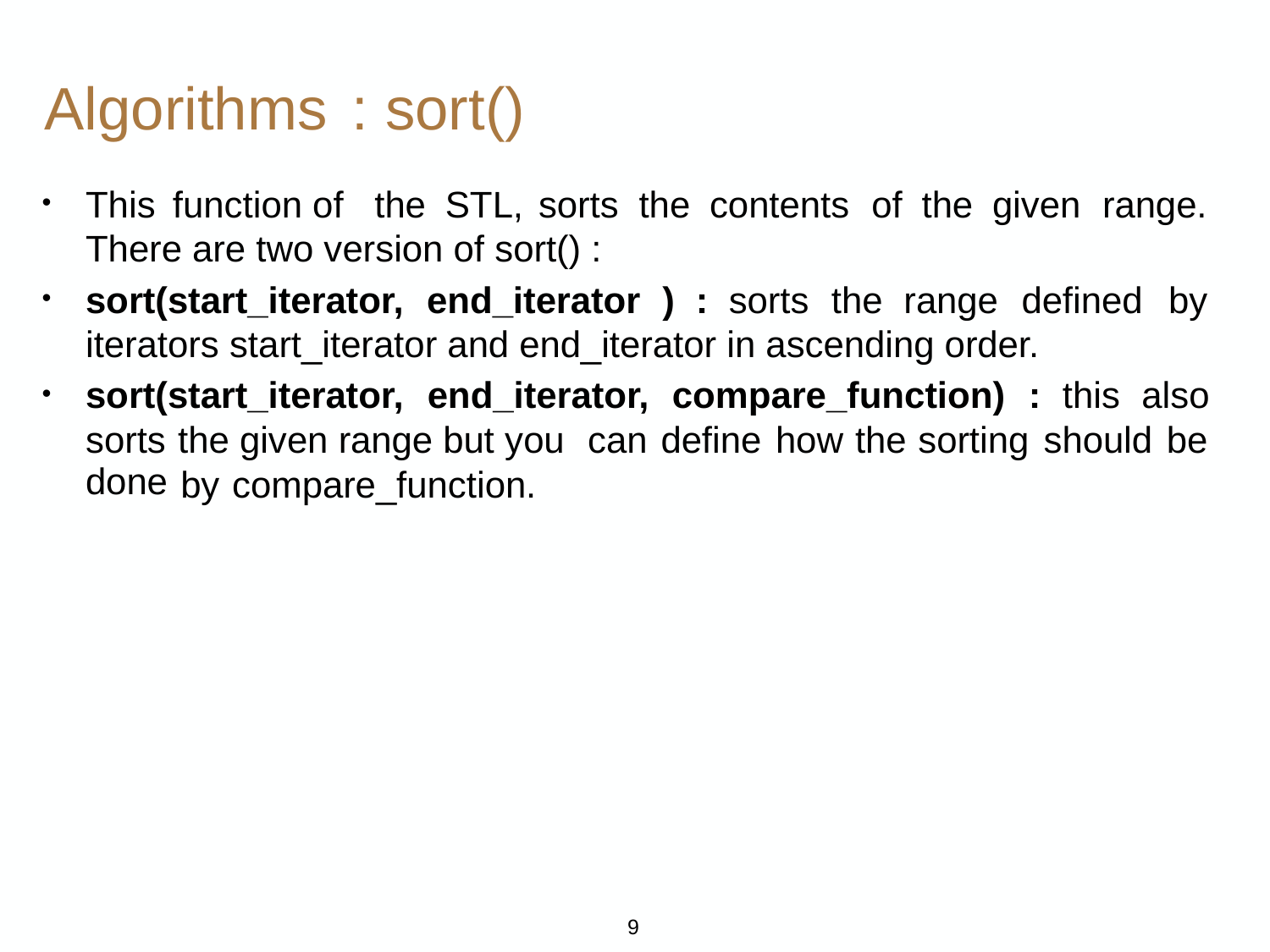

Algorithms
:
sort()
This
function of
the
STL,
sorts
the
contents
of
the
given
range.
•
There are two version of sort() :
sort(start_iterator,
end_iterator
)
:  sorts
the
range
defined
by
•
iterators start_iterator and end_iterator in ascending order.
sort(start_iterator,
end_iterator,
compare_function)
:
this
also
•
sorts
done
the given range but you
can
define
how
the
sorting
should
be
by
compare_function.
9